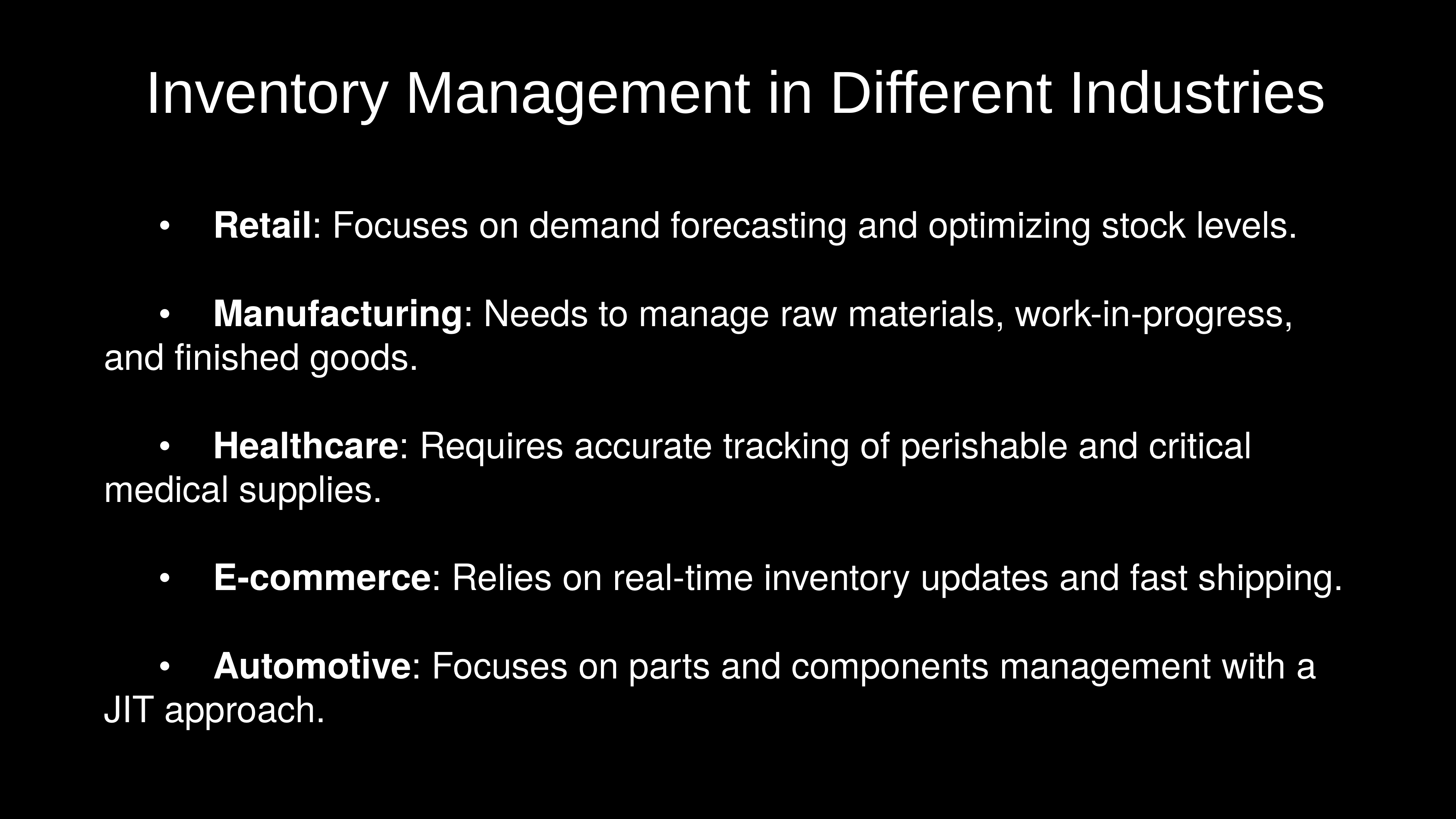

# Inventory Management in Different Industries
	•	Retail: Focuses on demand forecasting and optimizing stock levels.
	•	Manufacturing: Needs to manage raw materials, work-in-progress, and finished goods.
	•	Healthcare: Requires accurate tracking of perishable and critical medical supplies.
	•	E-commerce: Relies on real-time inventory updates and fast shipping.
	•	Automotive: Focuses on parts and components management with a JIT approach.